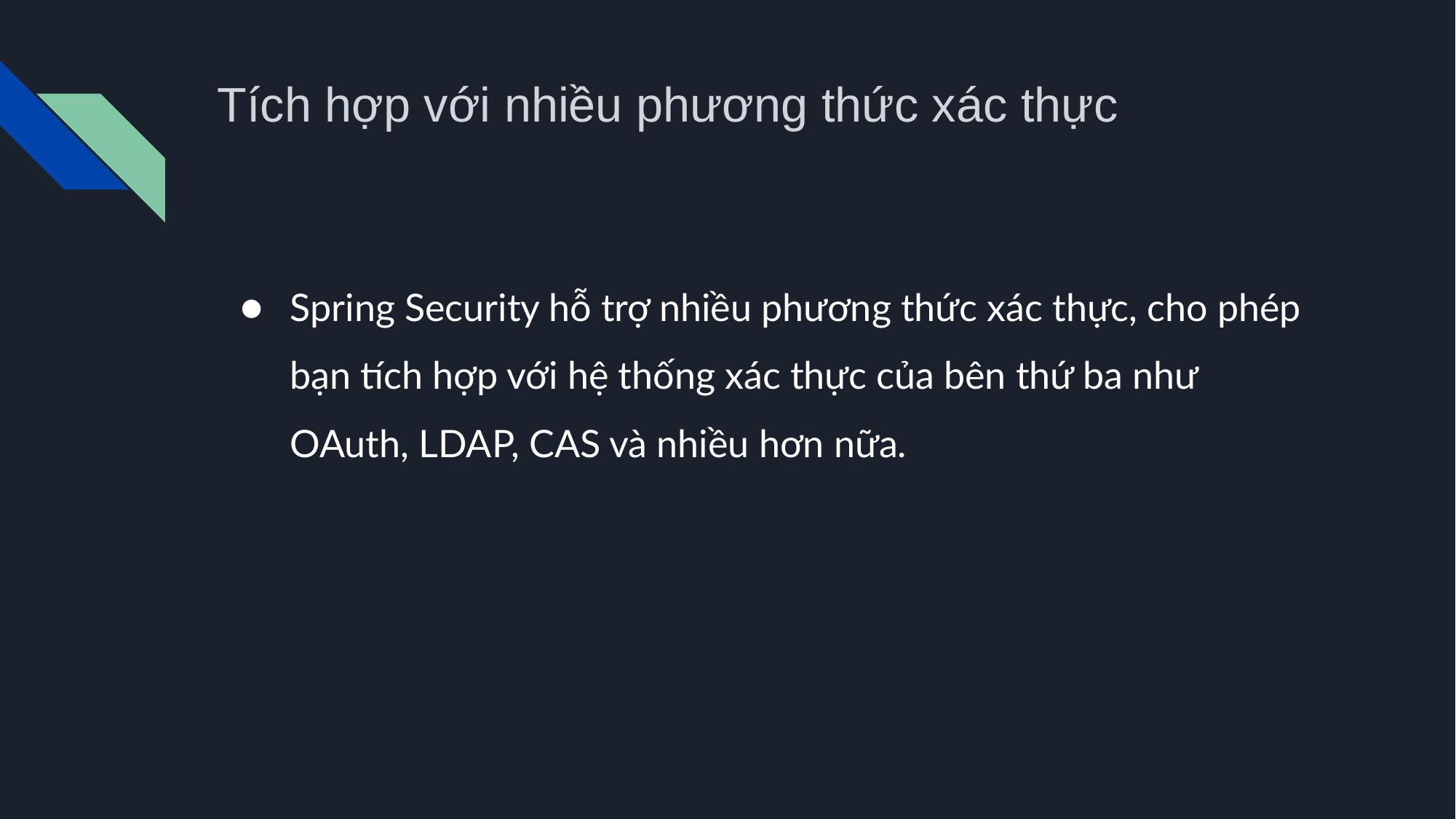

# Tích hợp với nhiều phương thức xác thực
Spring Security hỗ trợ nhiều phương thức xác thực, cho phép bạn tích hợp với hệ thống xác thực của bên thứ ba như OAuth, LDAP, CAS và nhiều hơn nữa.